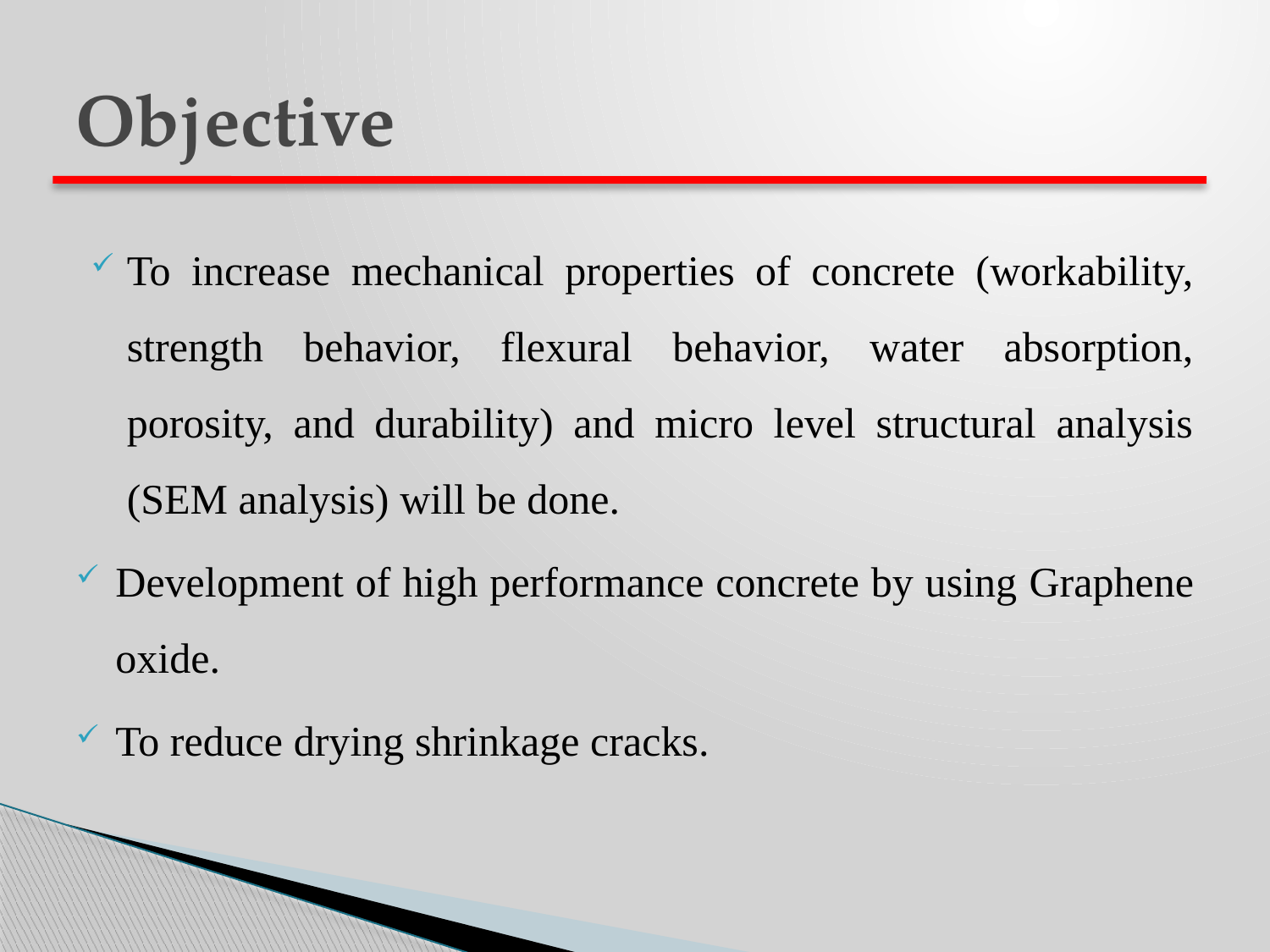

# Objective
To increase mechanical properties of concrete (workability, strength behavior, flexural behavior, water absorption, porosity, and durability) and micro level structural analysis (SEM analysis) will be done.
Development of high performance concrete by using Graphene oxide.
To reduce drying shrinkage cracks.